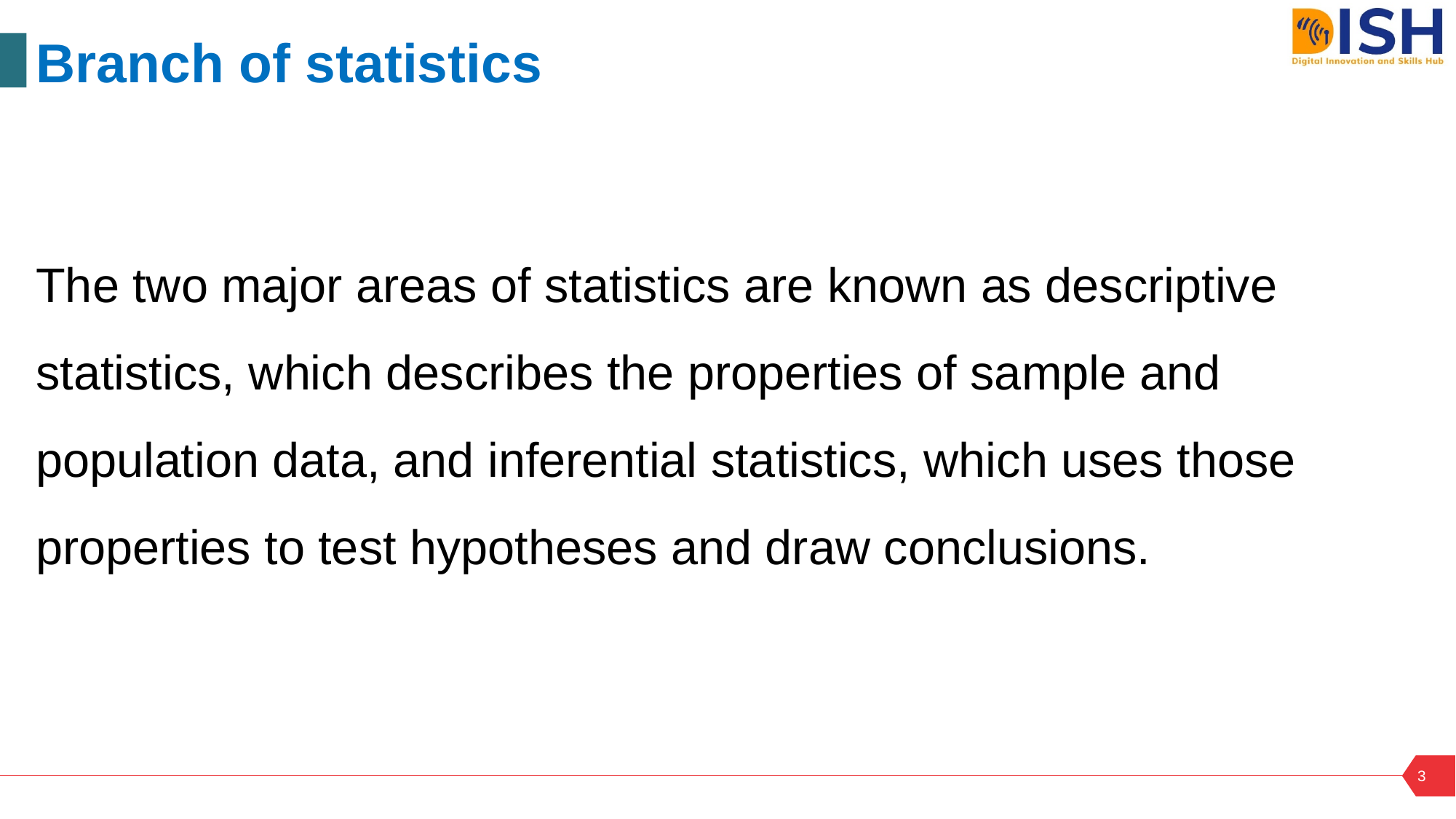

Branch of statistics
The two major areas of statistics are known as descriptive statistics, which describes the properties of sample and population data, and inferential statistics, which uses those properties to test hypotheses and draw conclusions.